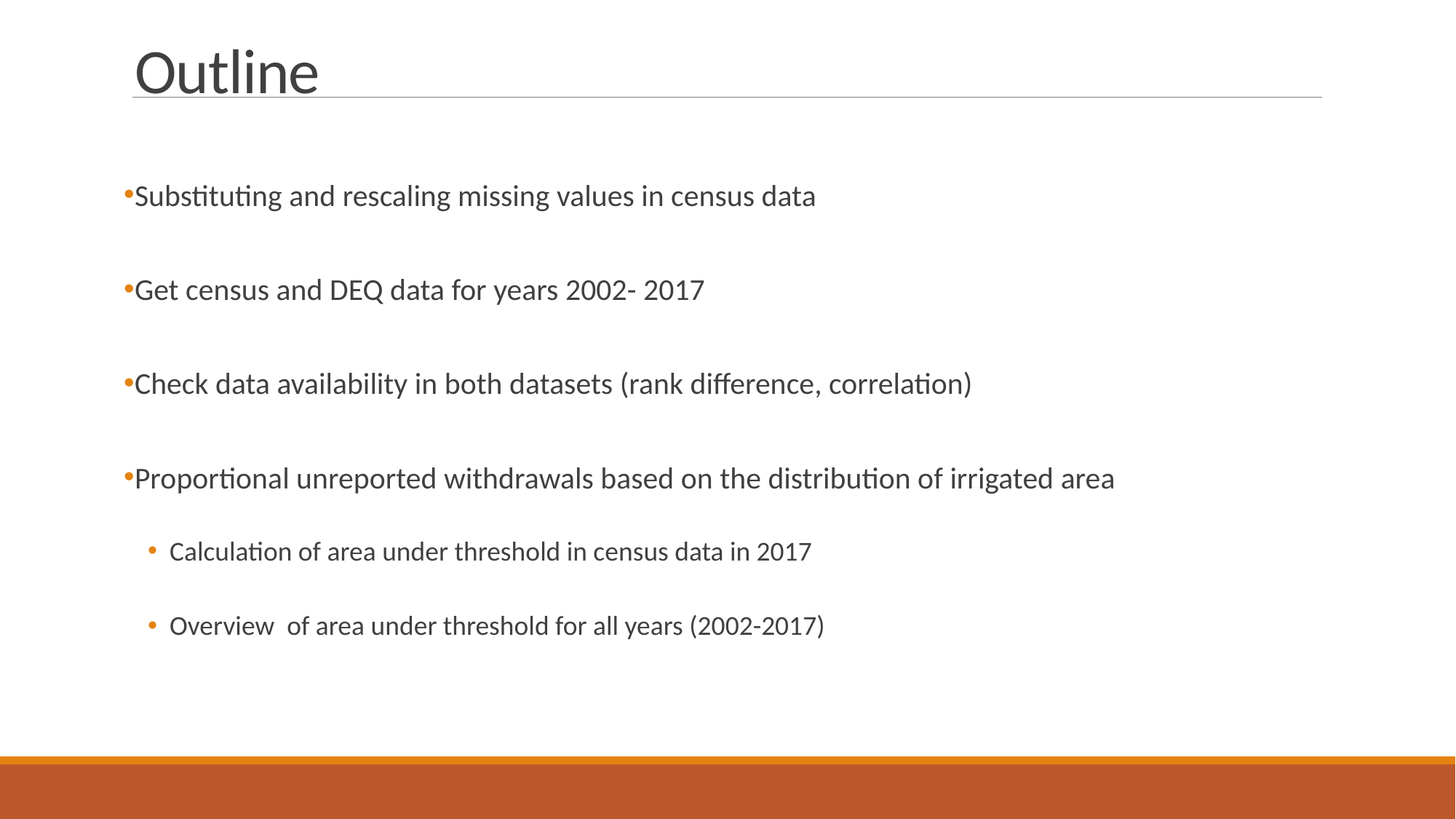

# Outline
Substituting and rescaling missing values in census data
Get census and DEQ data for years 2002- 2017
Check data availability in both datasets (rank difference, correlation)
Proportional unreported withdrawals based on the distribution of irrigated area
Calculation of area under threshold in census data in 2017
Overview  of area under threshold for all years (2002-2017)